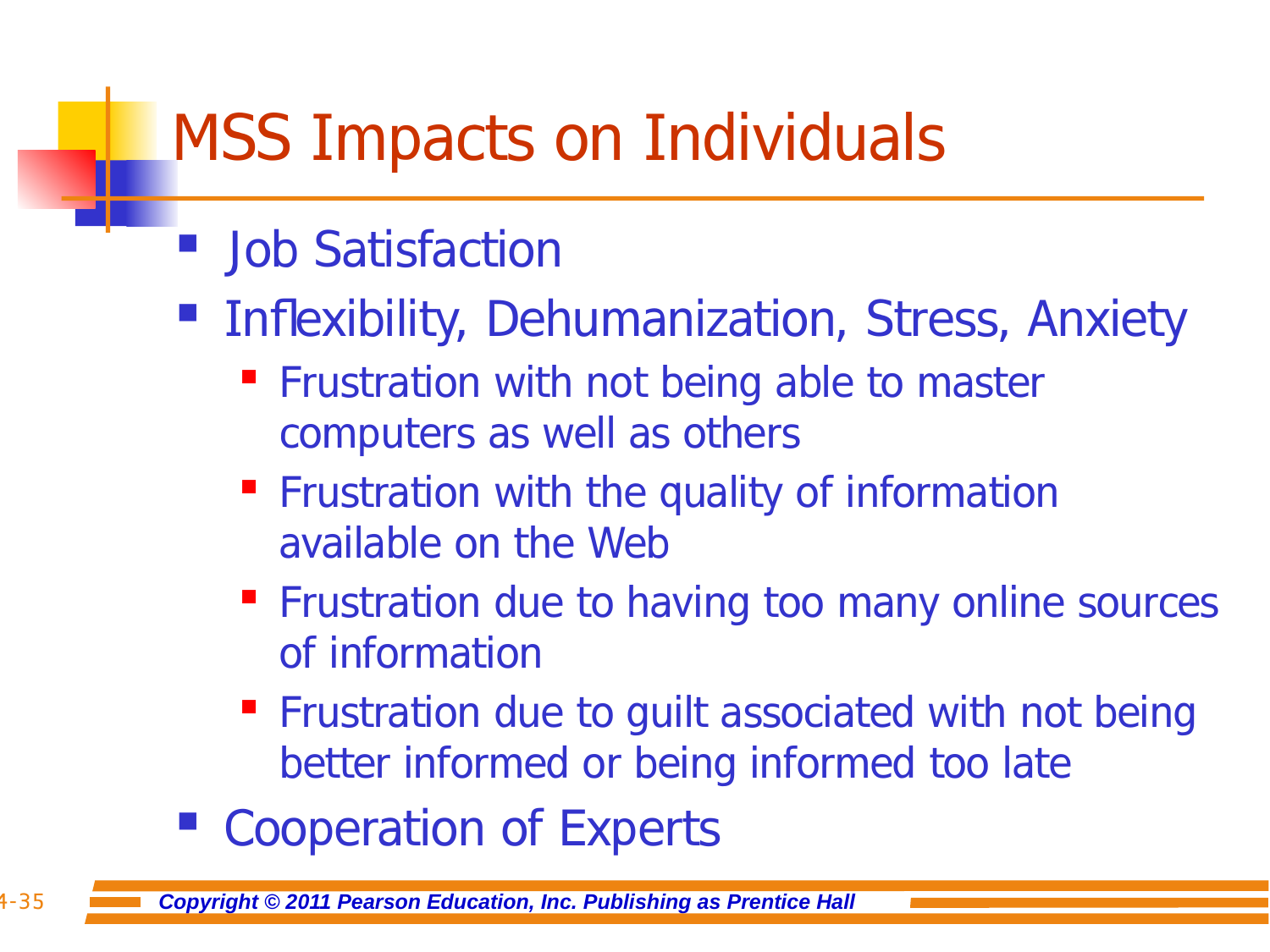

# MSS Impacts on Individuals
Job Satisfaction
Inflexibility, Dehumanization, Stress, Anxiety
Frustration with not being able to master computers as well as others
Frustration with the quality of information available on the Web
Frustration due to having too many online sources of information
Frustration due to guilt associated with not being better informed or being informed too late
Cooperation of Experts